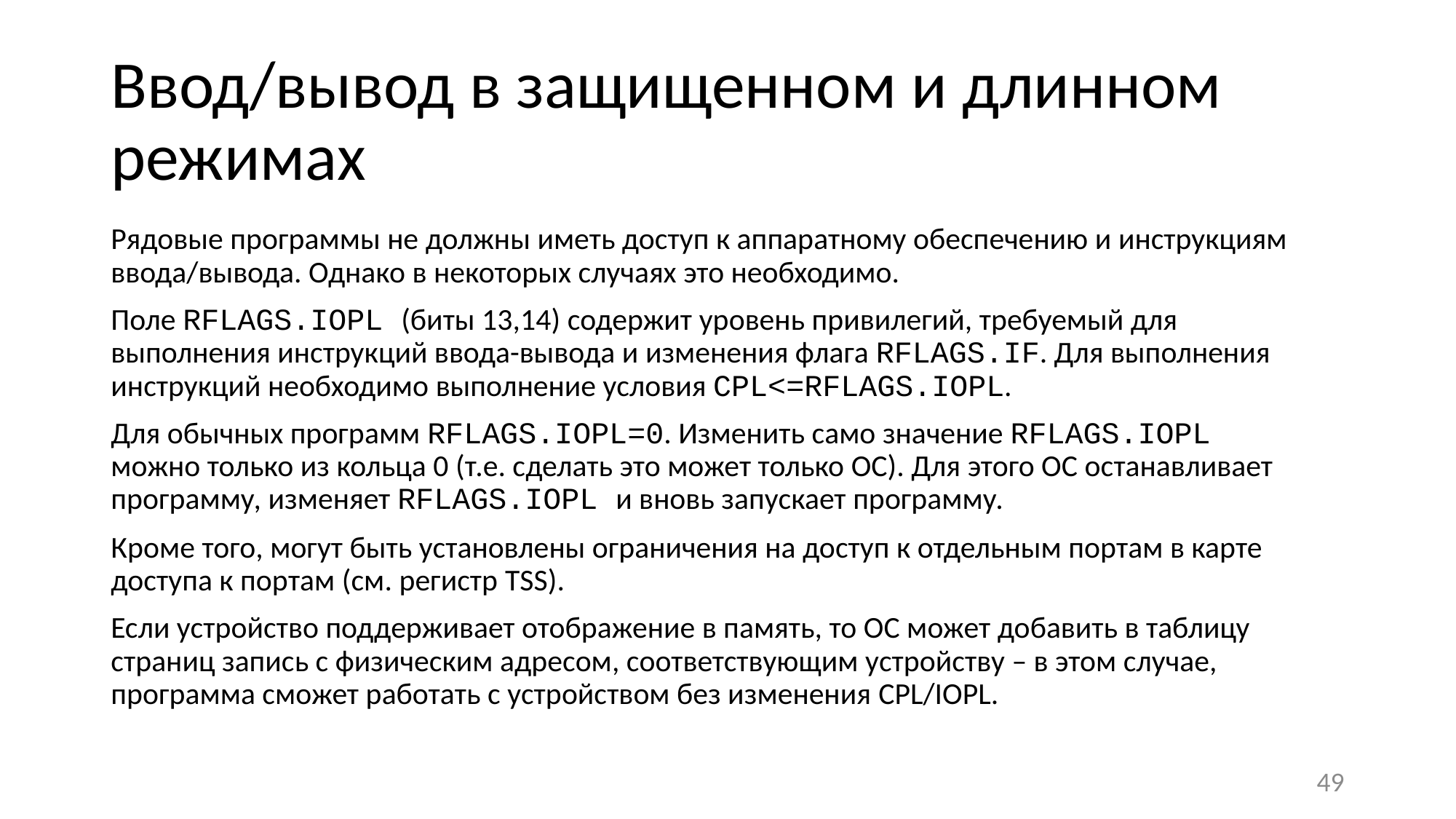

# Ввод/вывод в защищенном и длинном режимах
Рядовые программы не должны иметь доступ к аппаратному обеспечению и инструкциям ввода/вывода. Однако в некоторых случаях это необходимо.
Поле RFLAGS.IOPL (биты 13,14) содержит уровень привилегий, требуемый для выполнения инструкций ввода-вывода и изменения флага RFLAGS.IF. Для выполнения инструкций необходимо выполнение условия CPL<=RFLAGS.IOPL.
Для обычных программ RFLAGS.IOPL=0. Изменить само значение RFLAGS.IOPL можно только из кольца 0 (т.е. сделать это может только ОС). Для этого ОС останавливает программу, изменяет RFLAGS.IOPL и вновь запускает программу.
Кроме того, могут быть установлены ограничения на доступ к отдельным портам в карте доступа к портам (см. регистр TSS).
Если устройство поддерживает отображение в память, то ОС может добавить в таблицу страниц запись с физическим адресом, соответствующим устройству – в этом случае, программа сможет работать с устройством без изменения CPL/IOPL.
49